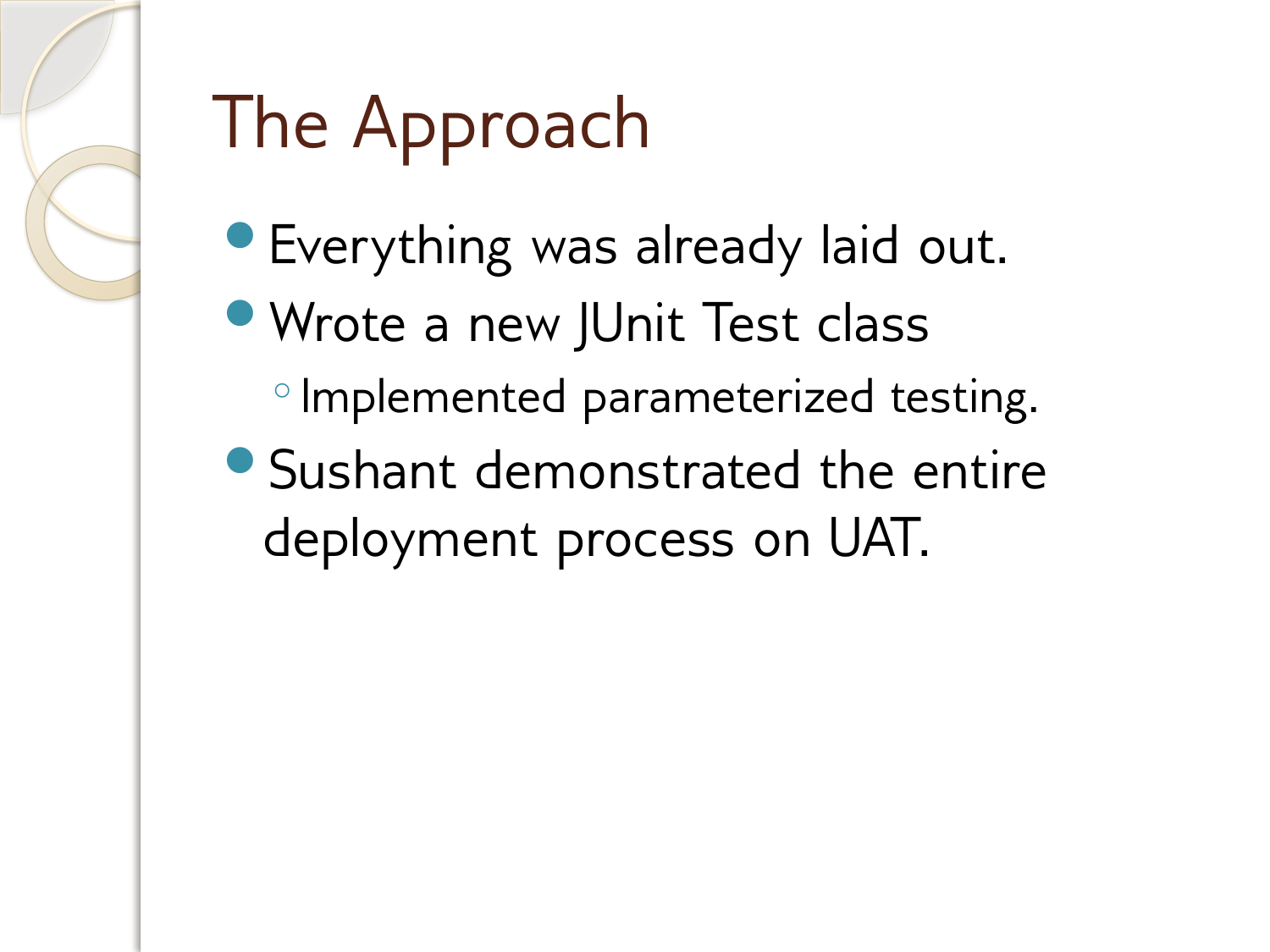

# The Approach
Everything was already laid out.
Wrote a new JUnit Test class
Implemented parameterized testing.
Sushant demonstrated the entire deployment process on UAT.